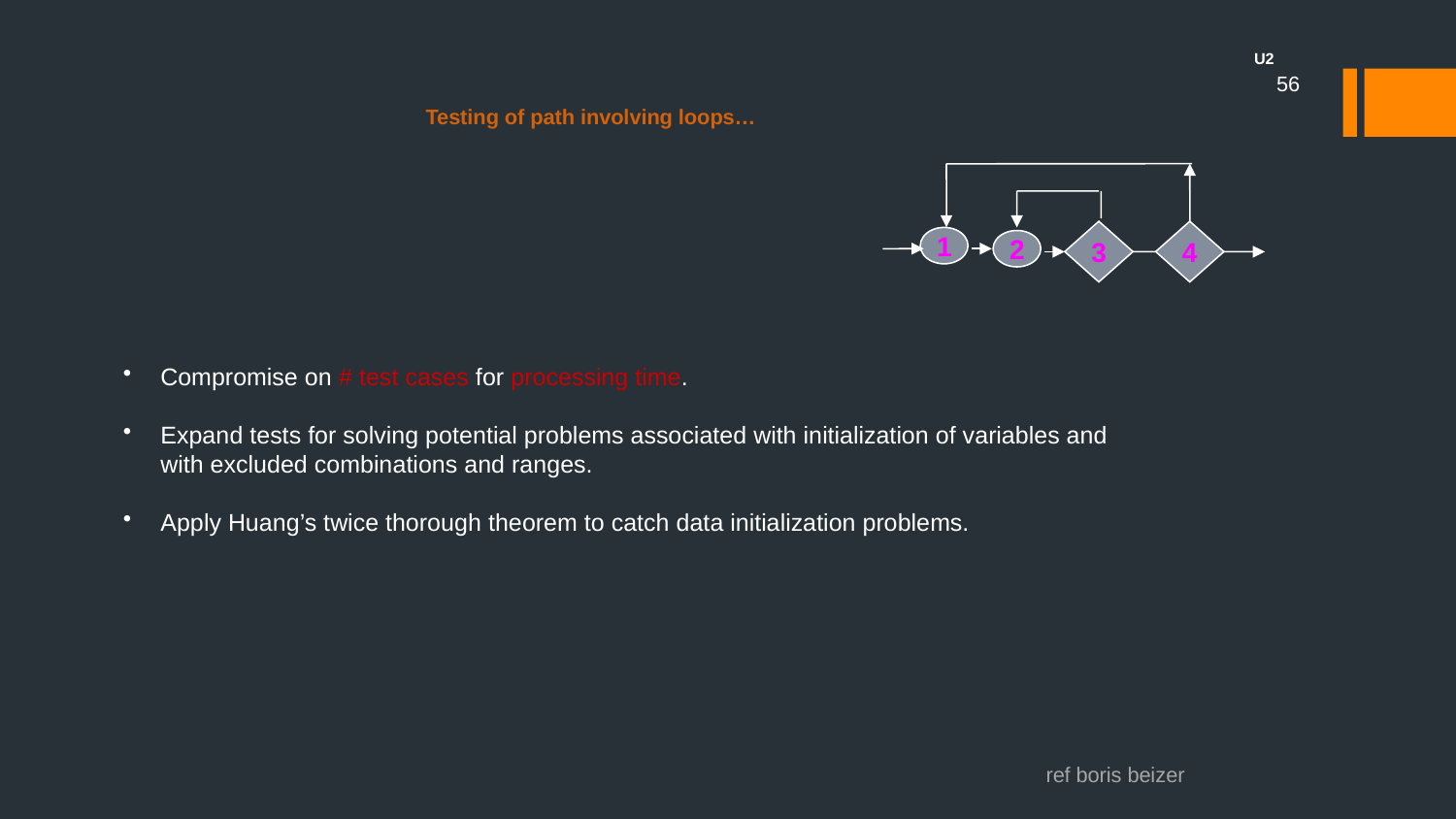

U2
56
Testing of path involving loops…

Compromise on # test cases for processing time.

Expand tests for solving potential problems associated with initialization of variables and with excluded combinations and ranges.

Apply Huang’s twice thorough theorem to catch data initialization problems.

3
4
1

2

ref boris beizer